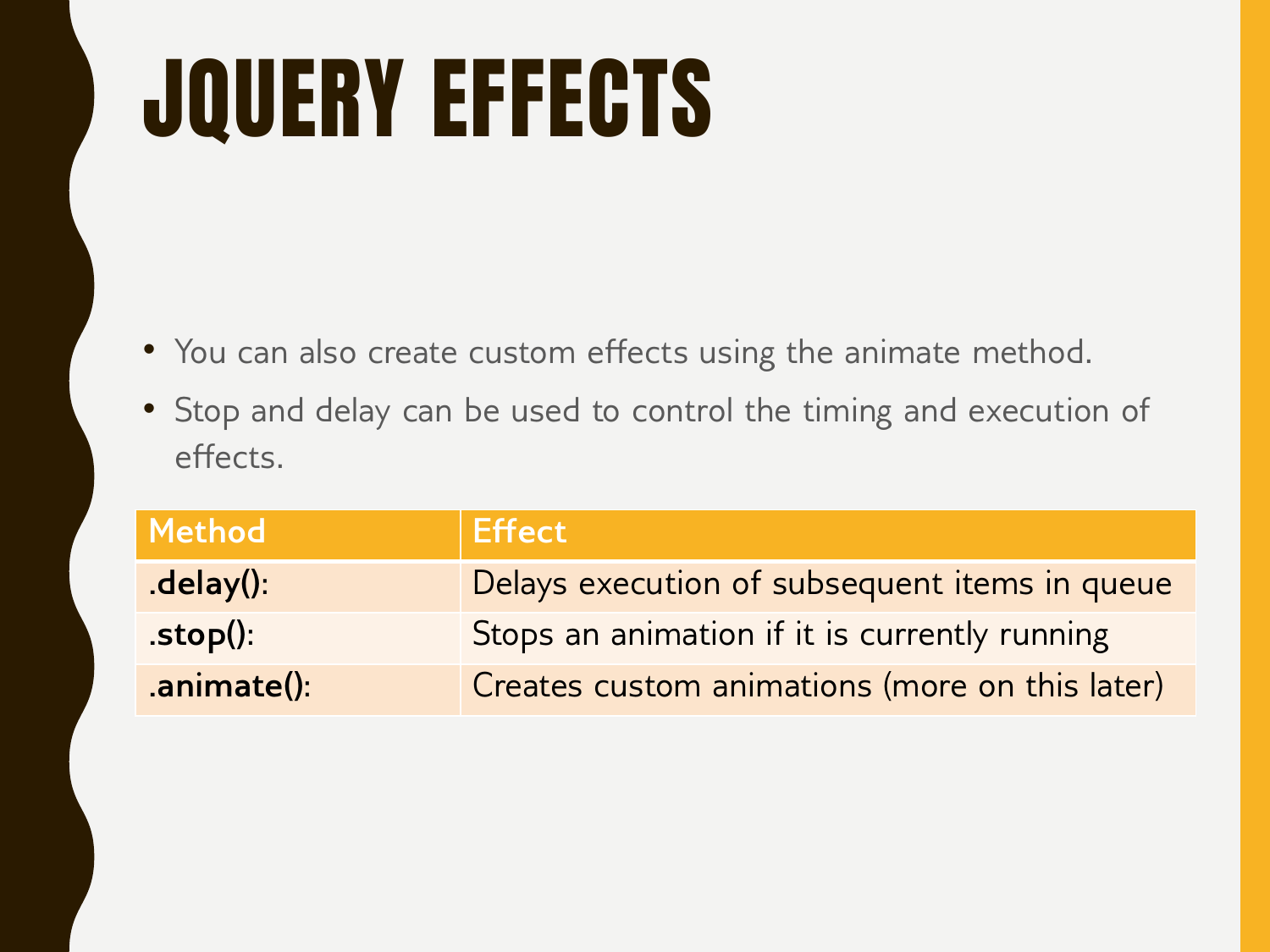

# Jquery effects
You can also create custom effects using the animate method.
Stop and delay can be used to control the timing and execution of effects.
| Method | Effect |
| --- | --- |
| .delay(): | Delays execution of subsequent items in queue |
| .stop(): | Stops an animation if it is currently running |
| .animate(): | Creates custom animations (more on this later) |